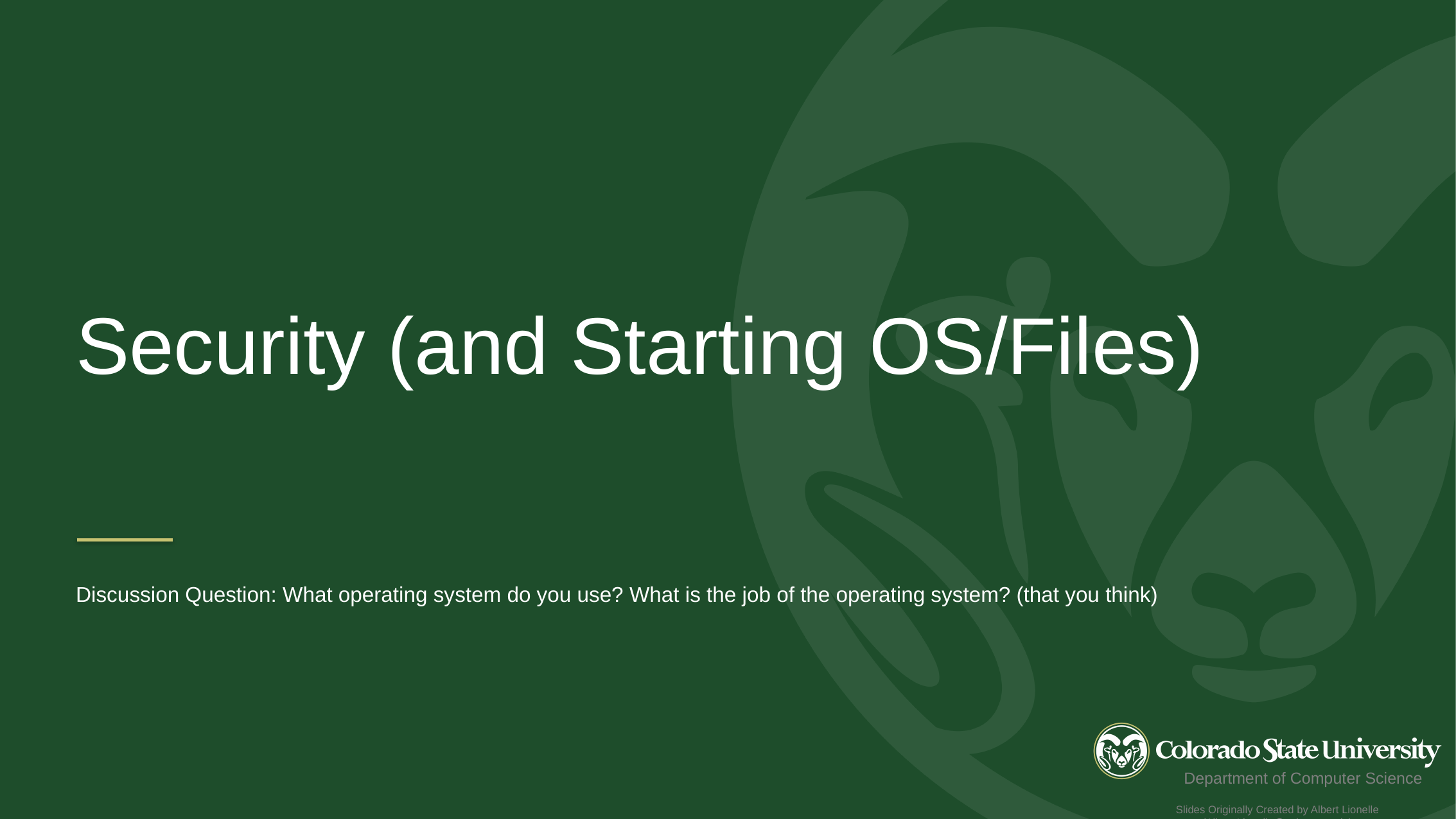

Security (and Starting OS/Files)
Discussion Question: What operating system do you use? What is the job of the operating system? (that you think)